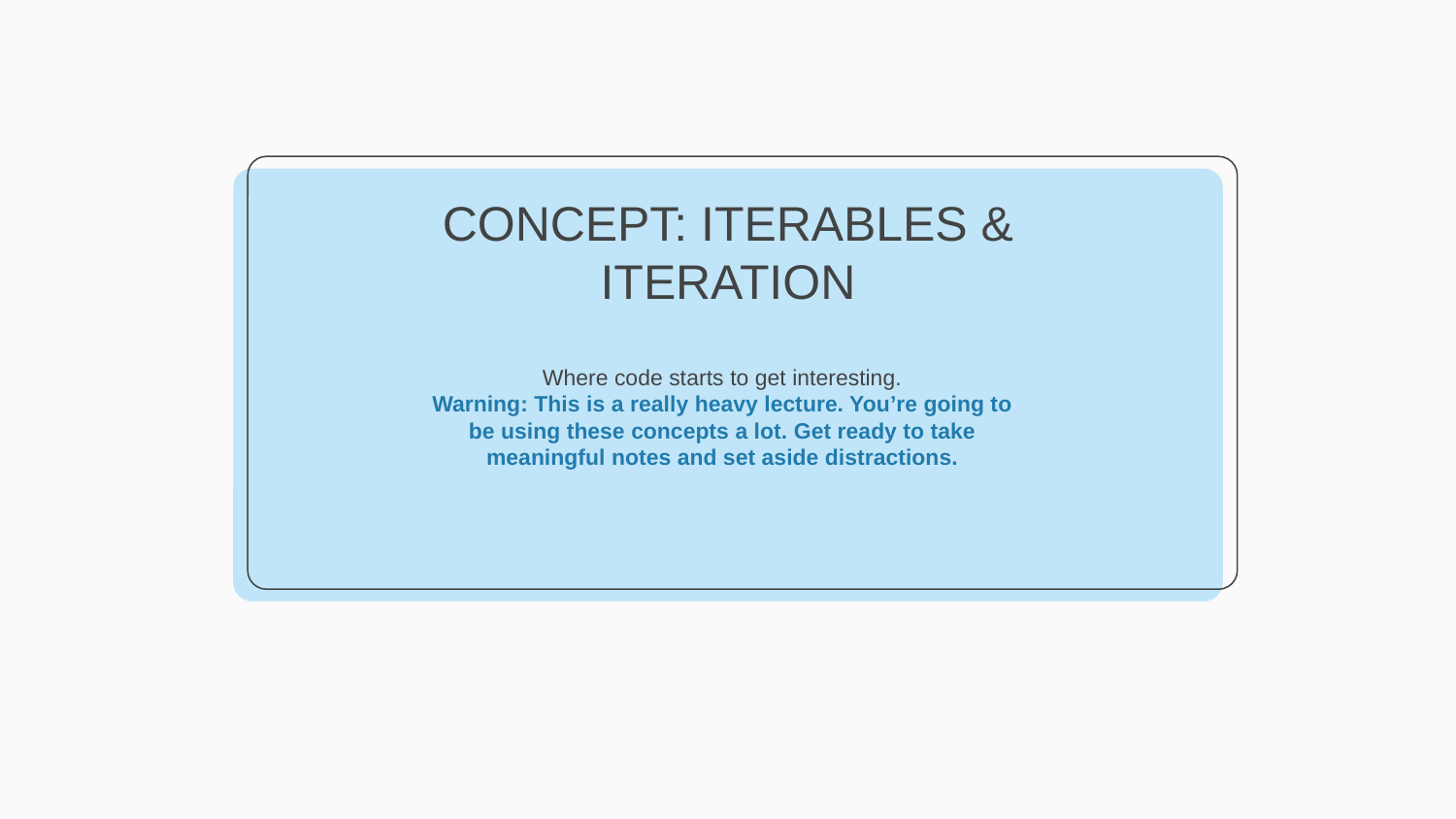

# CONCEPT: ITERABLES & ITERATION
Where code starts to get interesting.
Warning: This is a really heavy lecture. You’re going to be using these concepts a lot. Get ready to take meaningful notes and set aside distractions.